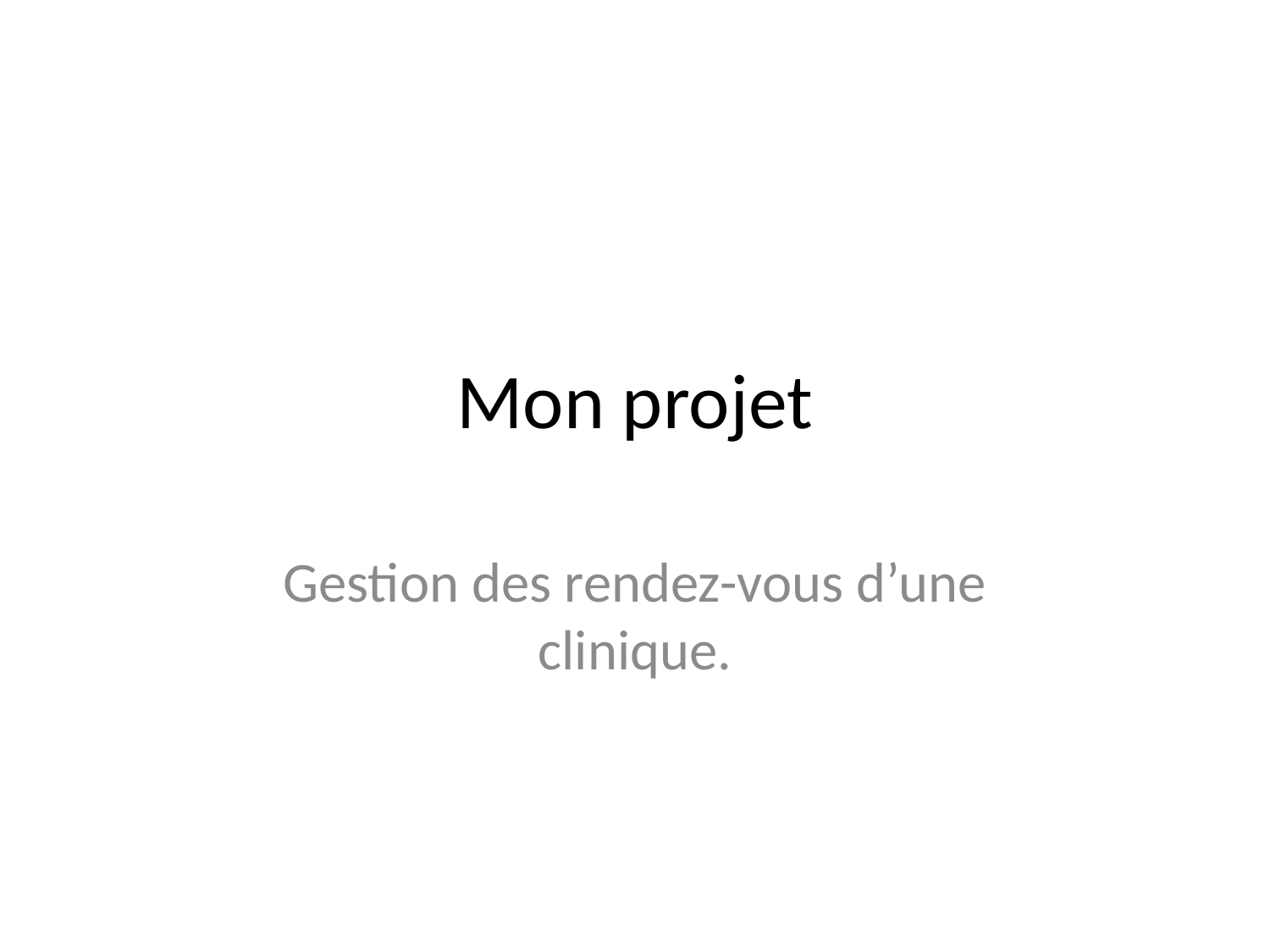

# Mon projet
Gestion des rendez-vous d’une clinique.